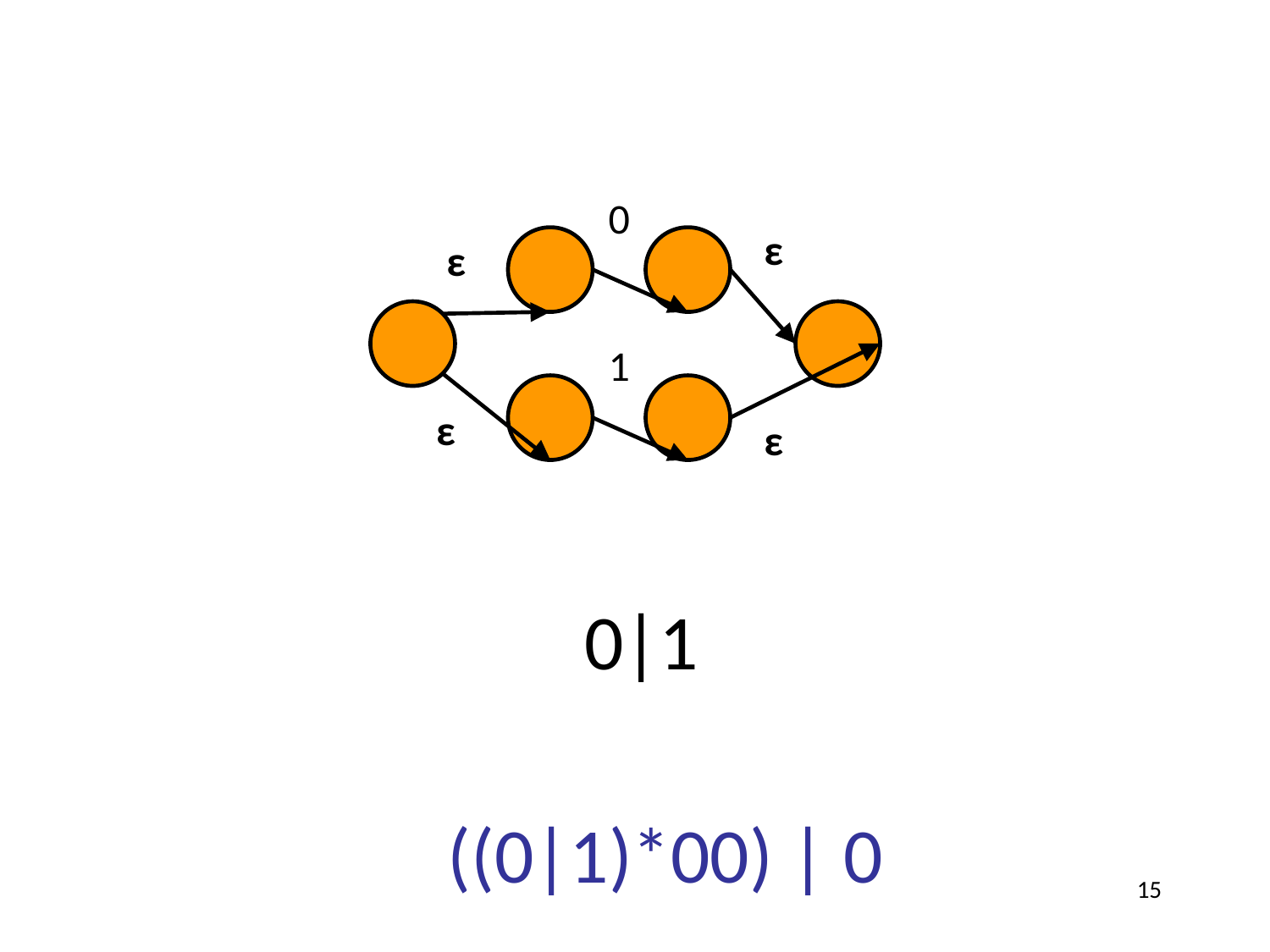

0
ε
ε

1

ε
ε
0|1
((0|1)*00) | 0
15